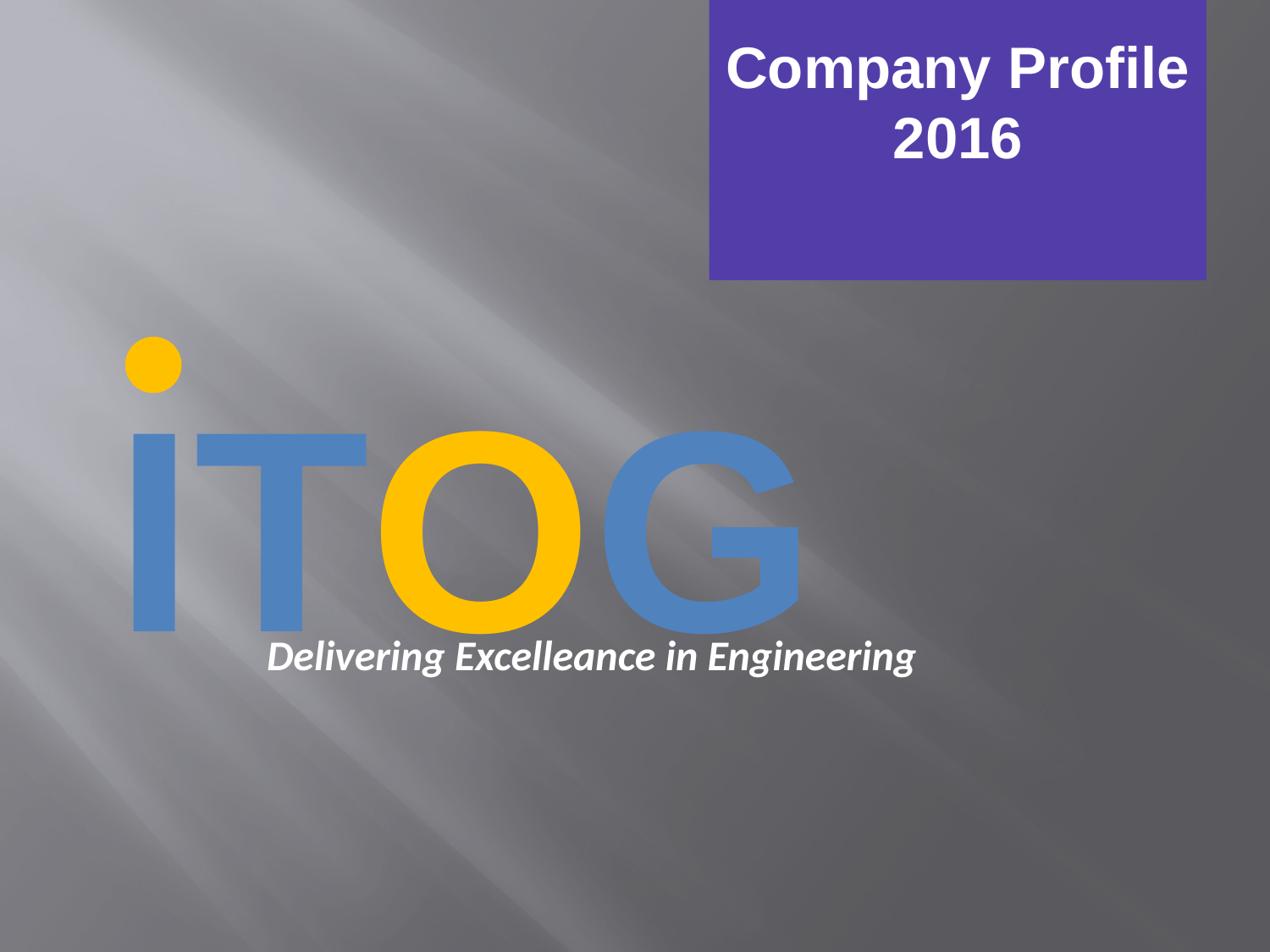

# Company Profile 2016
ITOG

Delivering Excelleance in Engineering